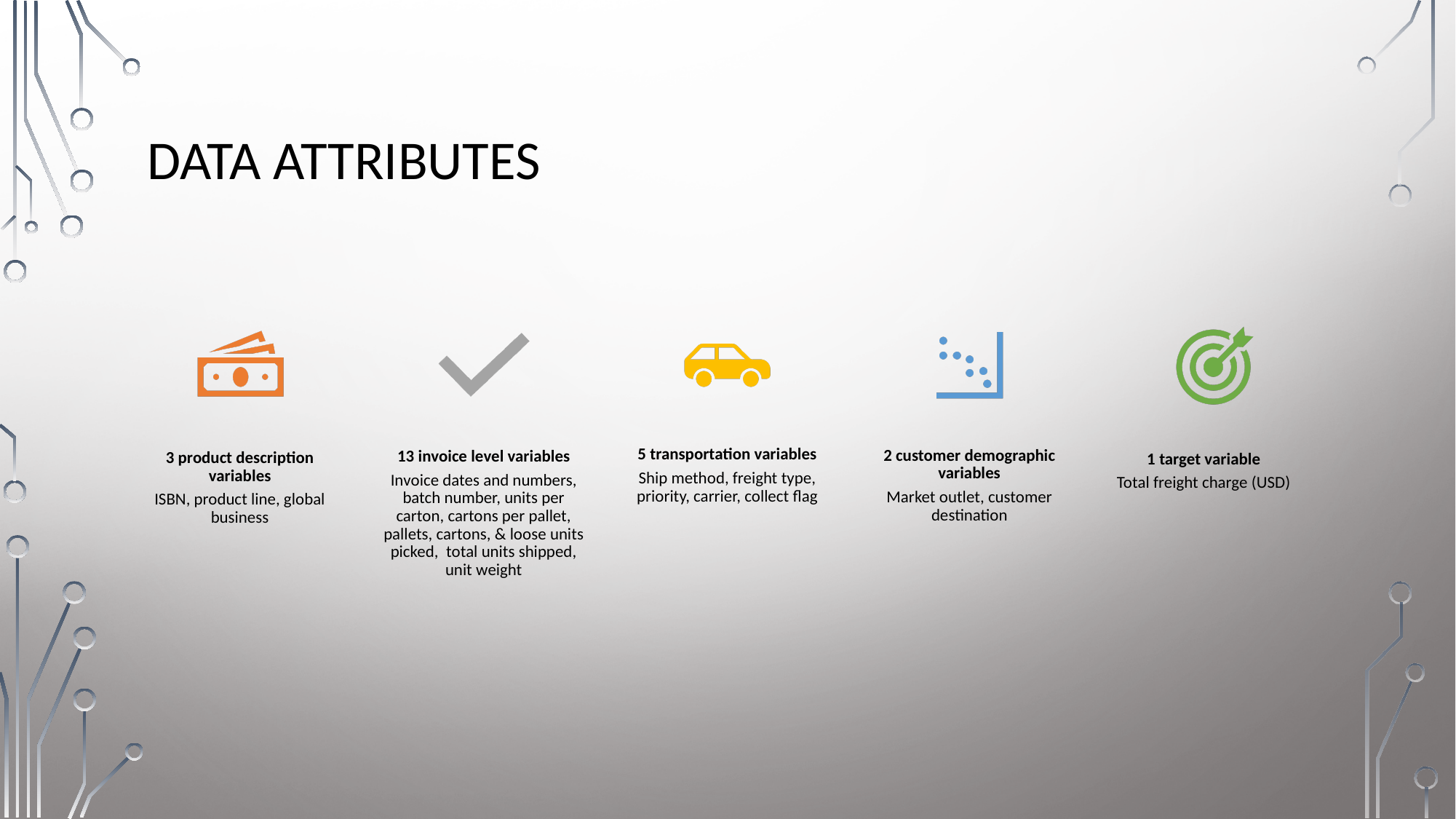

# Data Attributes
3 product description variables
ISBN, product line, global business
13 invoice level variables
Invoice dates and numbers, batch number, units per carton, cartons per pallet, pallets, cartons, & loose units picked,  total units shipped, unit weight
5 transportation variables
Ship method, freight type, priority, carrier, collect flag
2 customer demographic variables
Market outlet, customer destination
1 target variable
Total freight charge (USD)